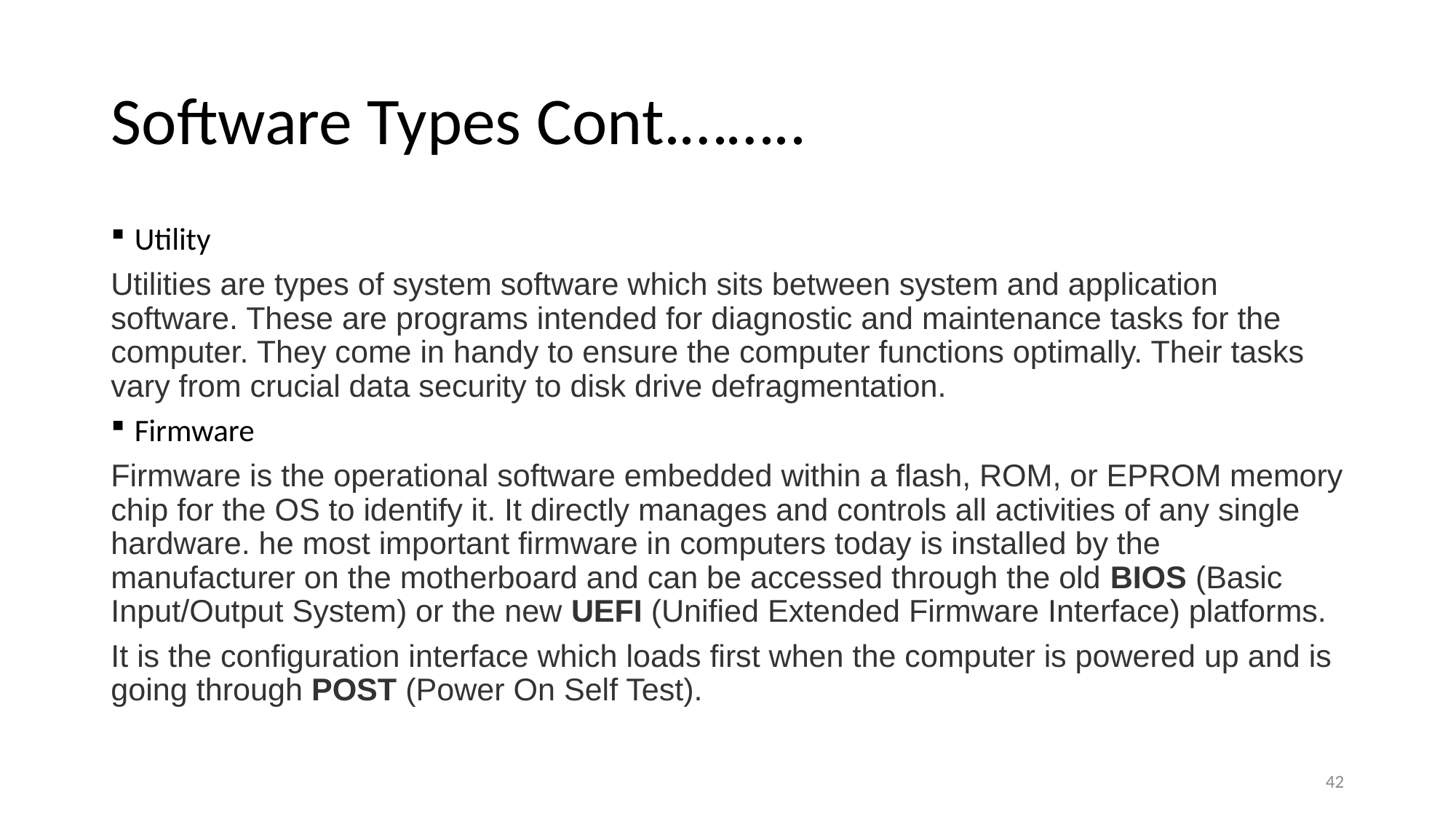

# Software Types Cont.……..
Utility
Utilities are types of system software which sits between system and application software. These are programs intended for diagnostic and maintenance tasks for the computer. They come in handy to ensure the computer functions optimally. Their tasks vary from crucial data security to disk drive defragmentation.
Firmware
Firmware is the operational software embedded within a flash, ROM, or EPROM memory chip for the OS to identify it. It directly manages and controls all activities of any single hardware. he most important firmware in computers today is installed by the manufacturer on the motherboard and can be accessed through the old BIOS (Basic Input/Output System) or the new UEFI (Unified Extended Firmware Interface) platforms.
It is the configuration interface which loads first when the computer is powered up and is going through POST (Power On Self Test).

42